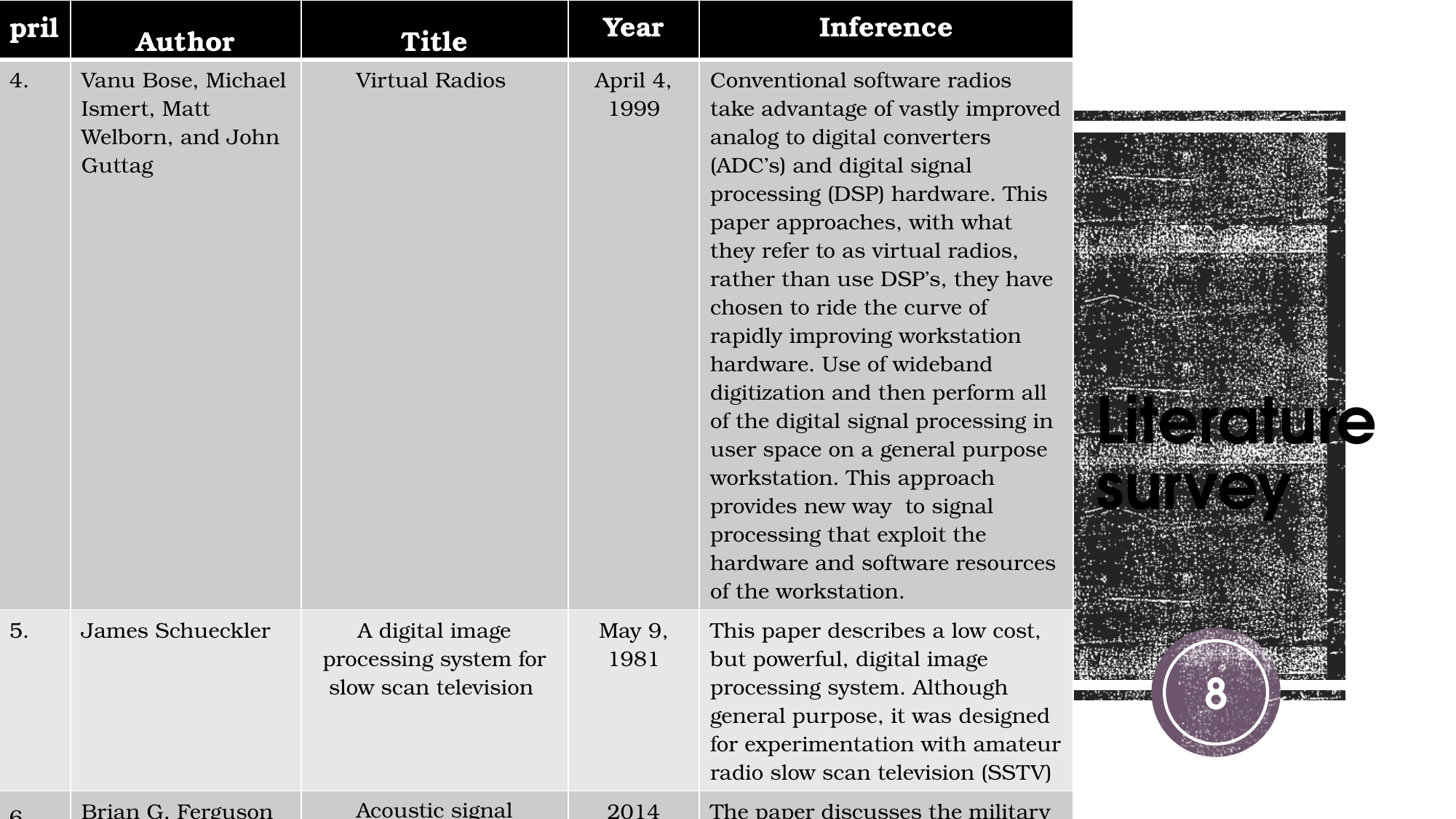

| pril | Author | Title | Year | Inference |
| --- | --- | --- | --- | --- |
| 4. | Vanu Bose, Michael Ismert, Matt Welborn, and John Guttag | Virtual Radios | April 4, 1999 | Conventional software radios take advantage of vastly improved analog to digital converters (ADC’s) and digital signal processing (DSP) hardware. This paper approaches, with what they refer to as virtual radios, rather than use DSP’s, they have chosen to ride the curve of rapidly improving workstation hardware. Use of wideband digitization and then perform all of the digital signal processing in user space on a general purpose workstation. This approach provides new way to signal processing that exploit the hardware and software resources of the workstation. |
| 5. | James Schueckler | A digital image processing system for slow scan television | May 9, 1981 | This paper describes a low cost, but powerful, digital image processing system. Although general purpose, it was designed for experimentation with amateur radio slow scan television (SSTV) |
| 6. | Brian G. Ferguson | Acoustic signal processing for enhanced situational awareness during military operations on land and under the sea | 2014 | The paper discusses the military underwatwer applications of ASP. |
| 4. |  |  |  |  |
| 5. |  |  |  |  |
| 6. |  |  |  |  |
| 7. |  |  |  |  |
# Literature survey

|  |  |  |
| --- | --- | --- |
|  |  |  |
|  |  |  |
|  |  |  |

8

Dept. of ECE, SJBIT